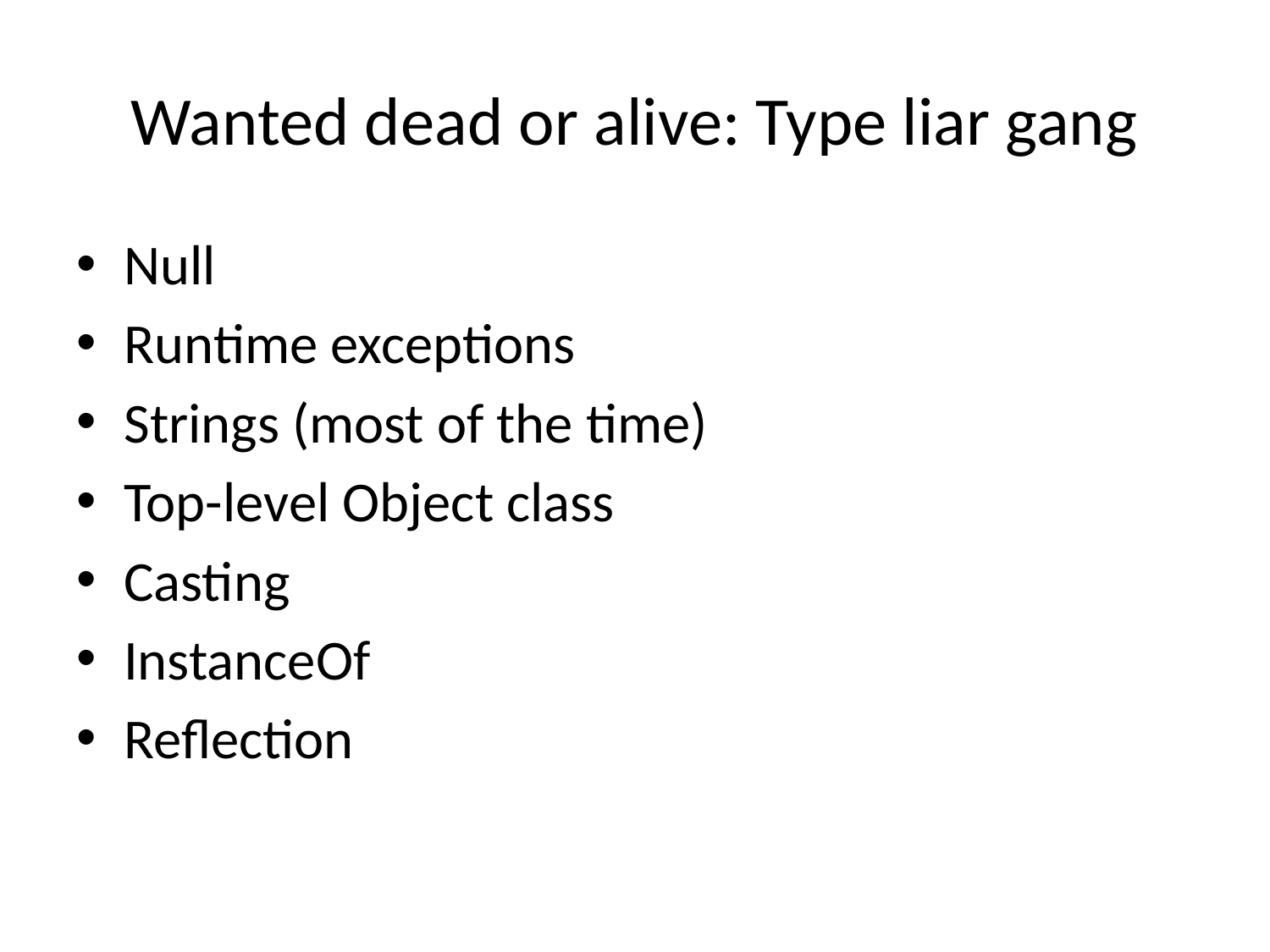

# Wanted dead or alive: Type liar gang
Null
Runtime exceptions
Strings (most of the time)
Top-level Object class
Casting
InstanceOf
Reflection